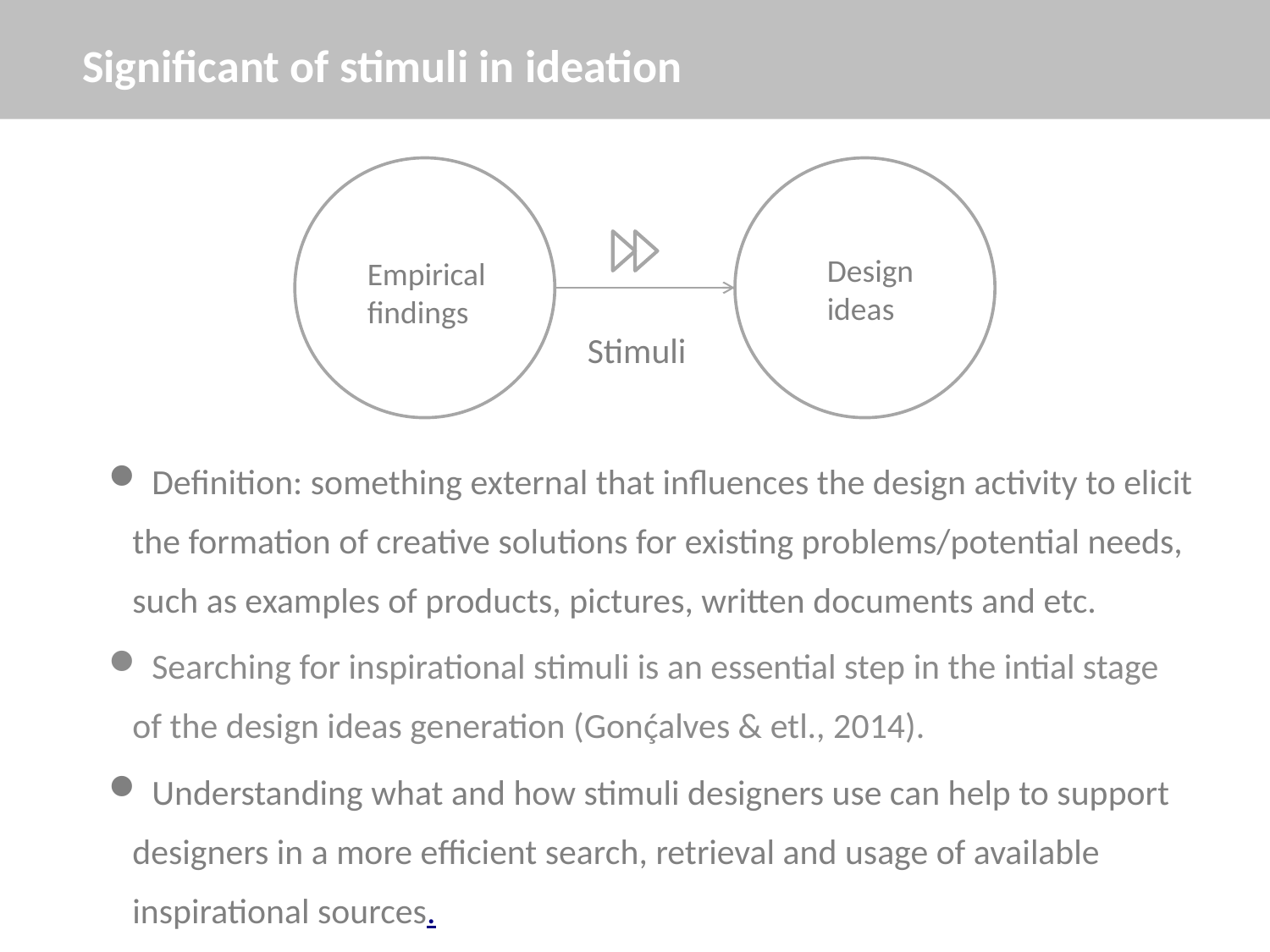

# Significant of stimuli in ideation

Design ideas
Empirical findings
Stimuli
 Definition: something external that influences the design activity to elicit the formation of creative solutions for existing problems/potential needs, such as examples of products, pictures, written documents and etc.
 Searching for inspirational stimuli is an essential step in the intial stage of the design ideas generation (Gonḉalves & etl., 2014).
 Understanding what and how stimuli designers use can help to support designers in a more efficient search, retrieval and usage of available inspirational sources.